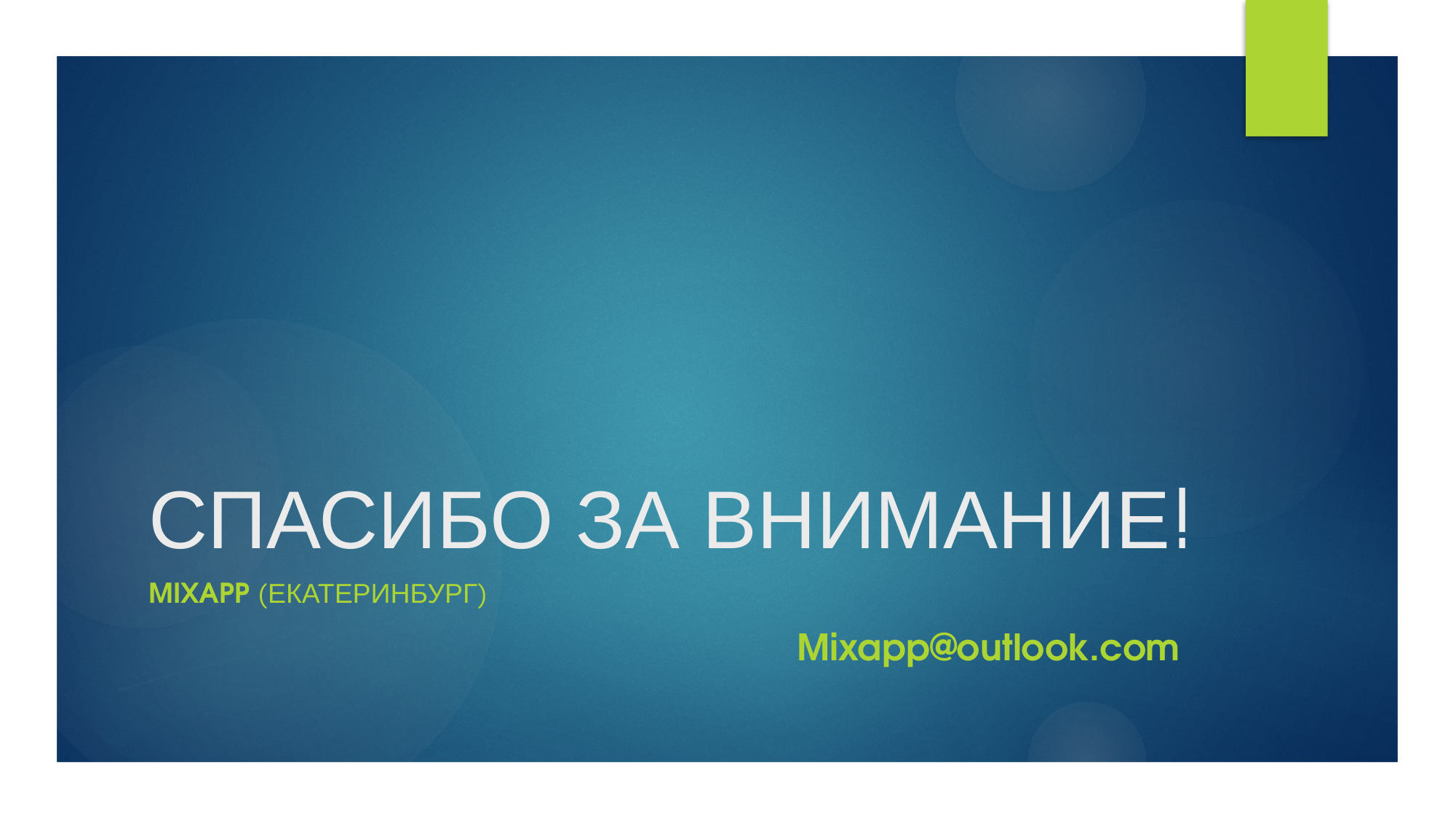

# СПАСИБО ЗА ВНИМАНИЕ!
MixApp (Екатеринбург)
Mixapp@outlook.com